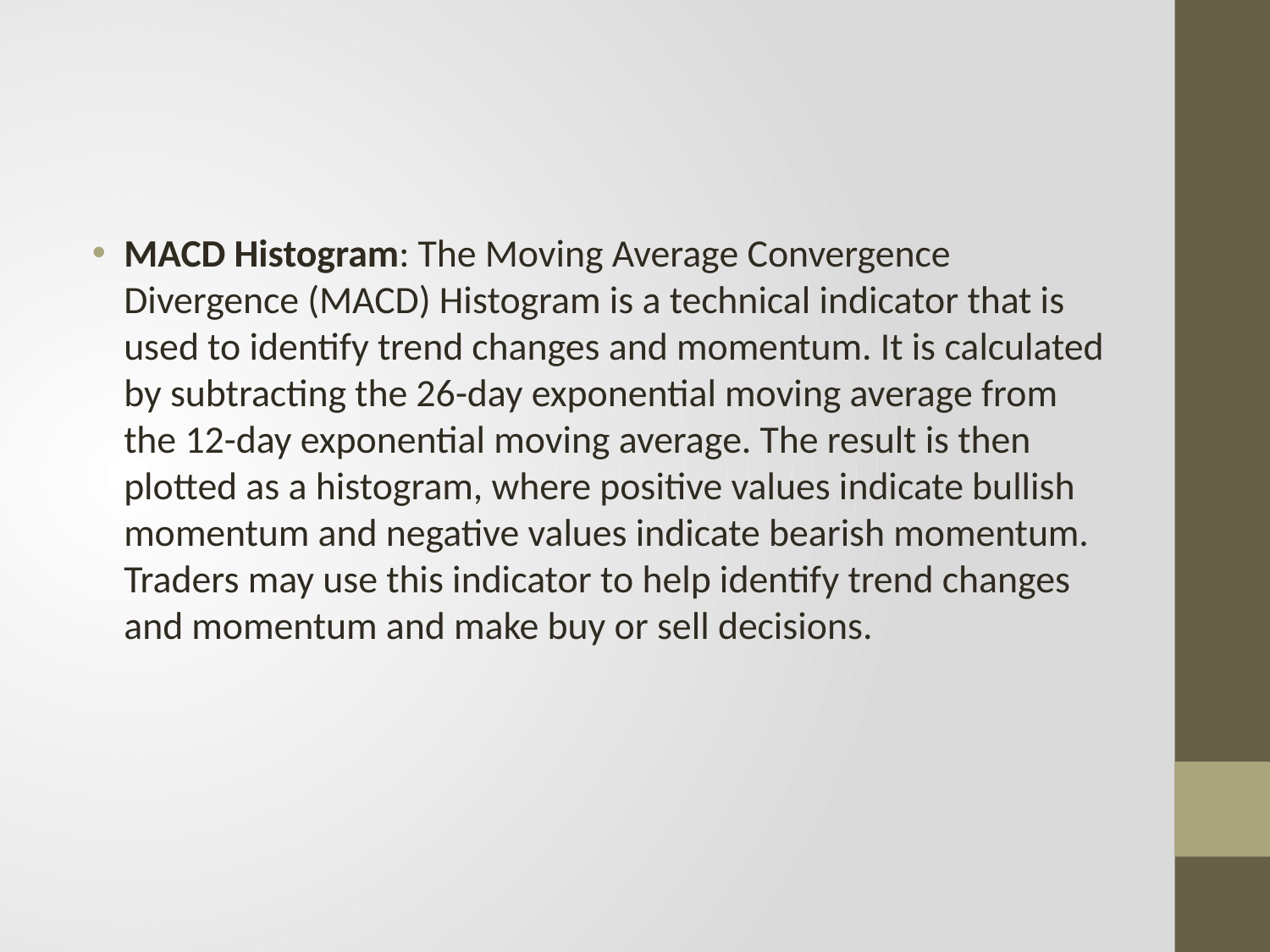

#
MACD Histogram: The Moving Average Convergence Divergence (MACD) Histogram is a technical indicator that is used to identify trend changes and momentum. It is calculated by subtracting the 26-day exponential moving average from the 12-day exponential moving average. The result is then plotted as a histogram, where positive values indicate bullish momentum and negative values indicate bearish momentum. Traders may use this indicator to help identify trend changes and momentum and make buy or sell decisions.